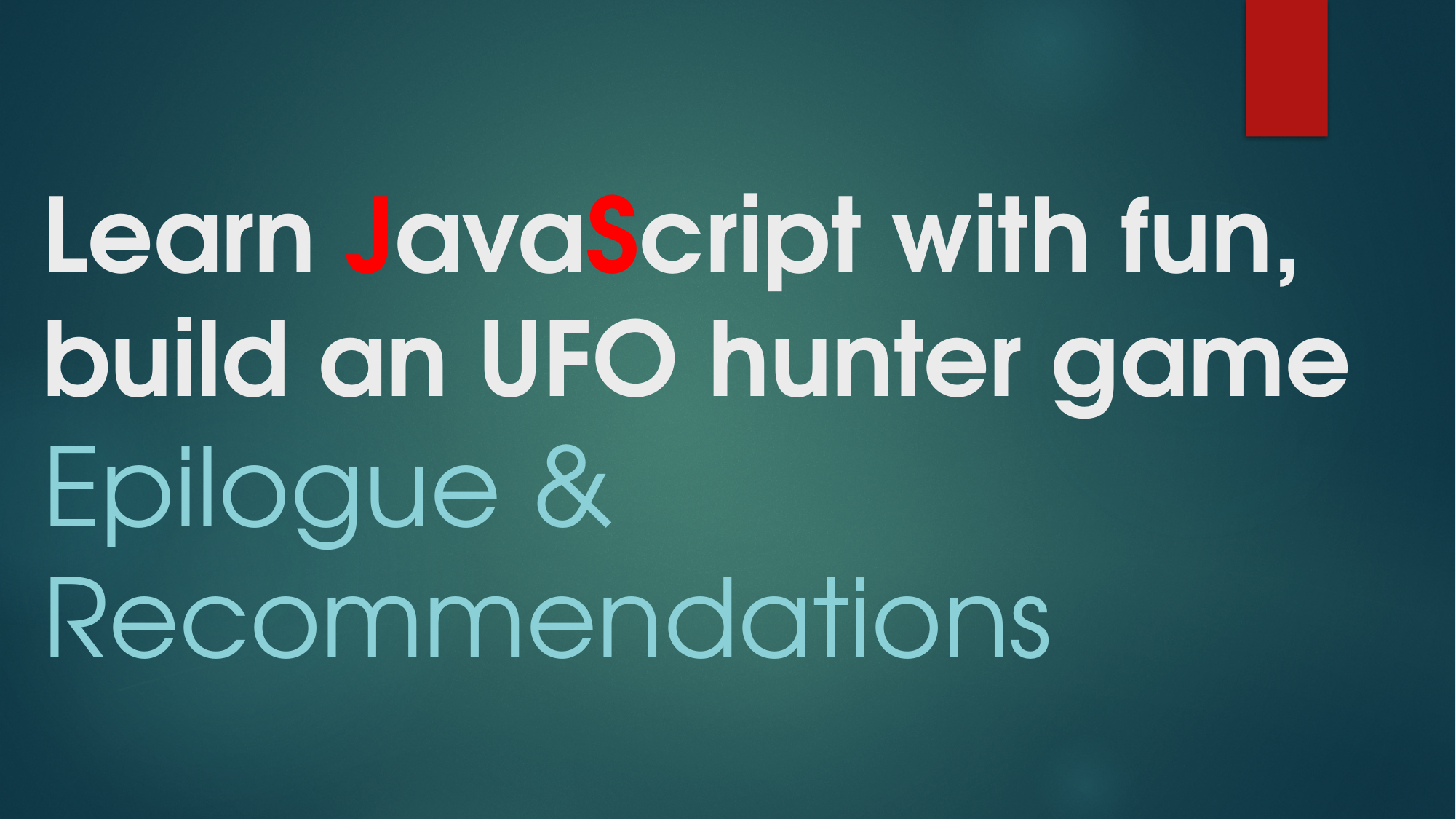

# Learn JavaScript with fun, build an UFO hunter game Epilogue & Recommendations